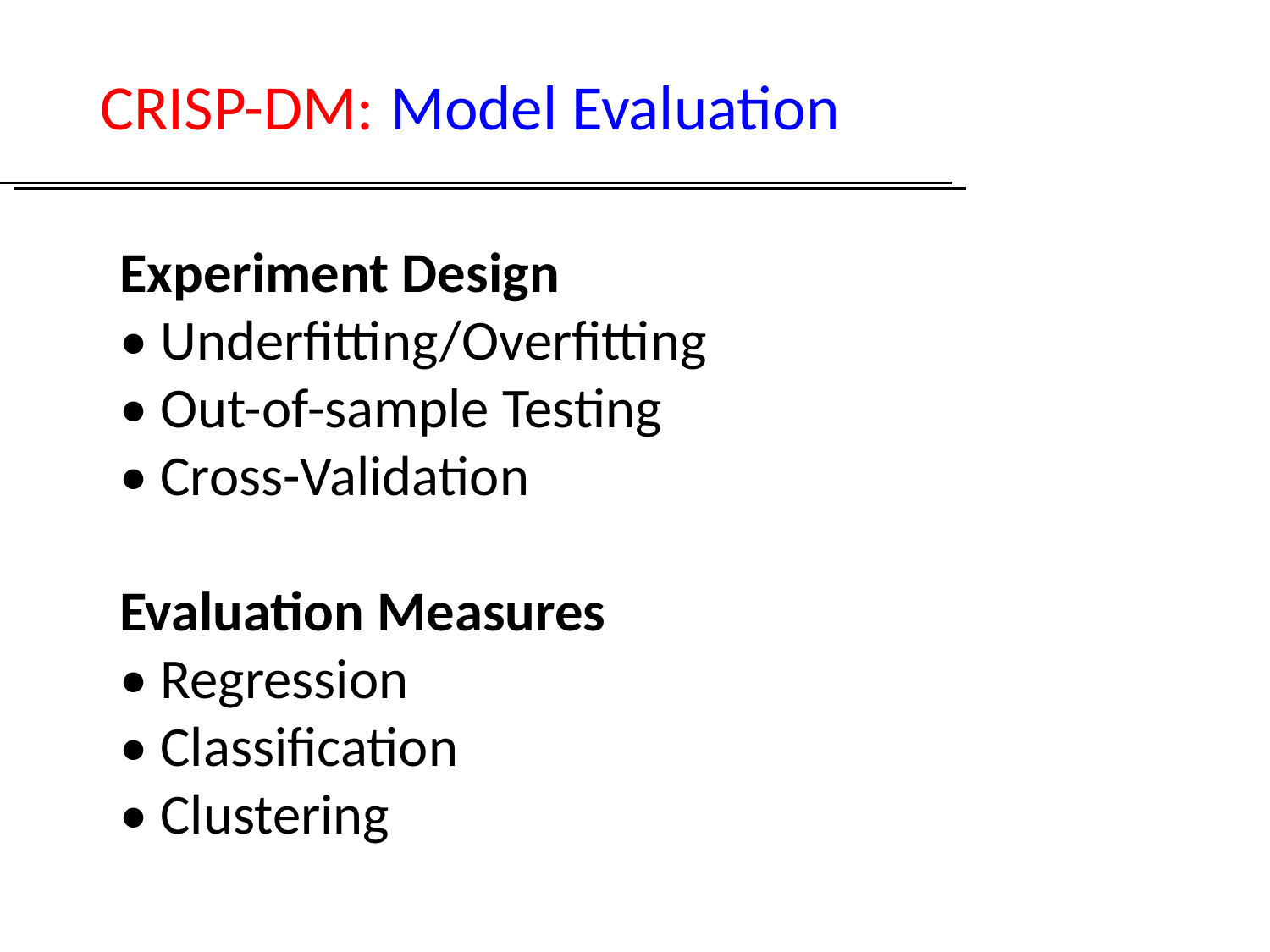

# CRISP-DM: Model Evaluation
Experiment Design
• Underfitting/Overfitting
• Out-of-sample Testing
• Cross-Validation

Evaluation Measures
• Regression
• Classification
• Clustering